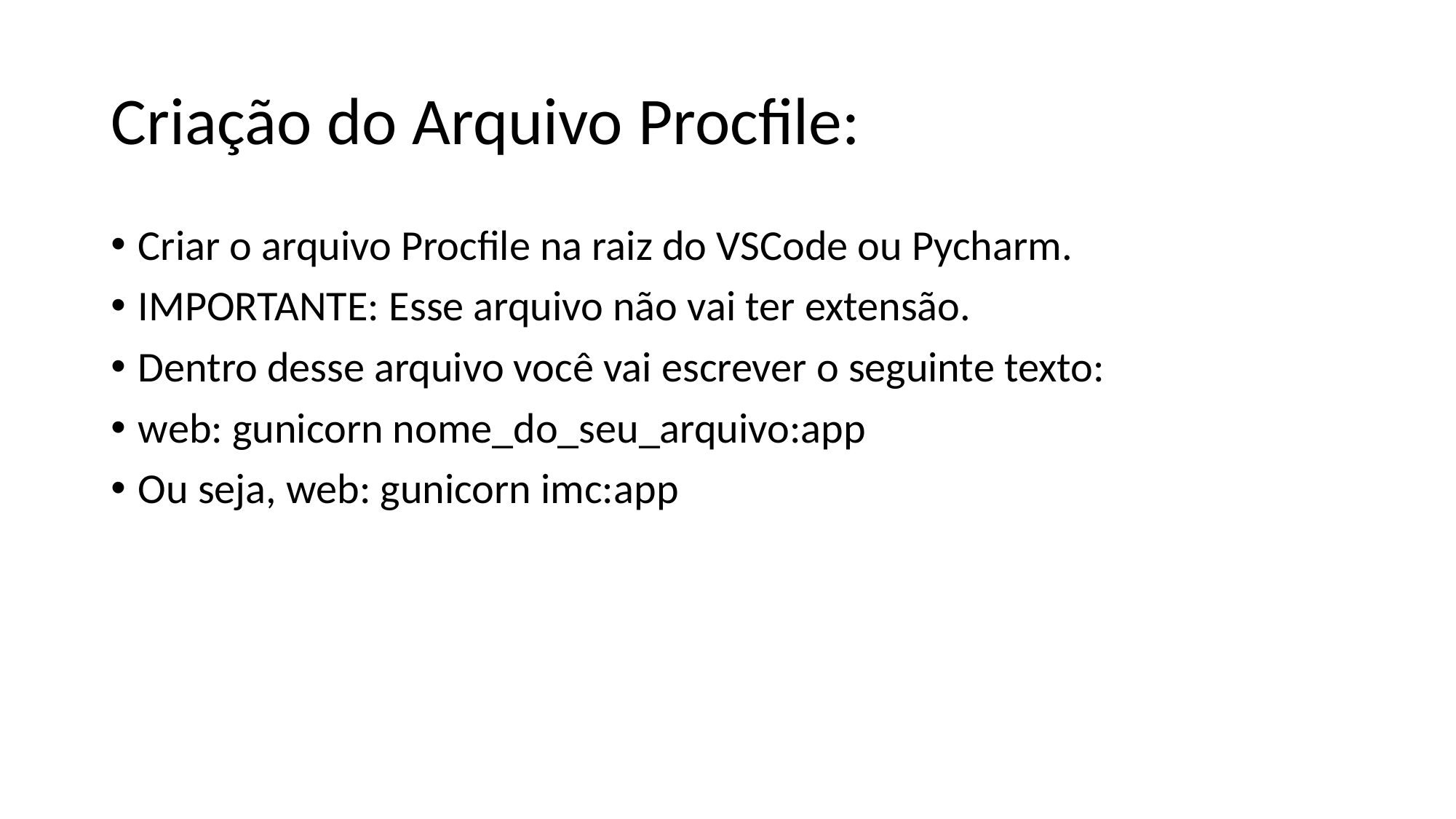

# Criação do Arquivo Procfile:
Criar o arquivo Procfile na raiz do VSCode ou Pycharm.
IMPORTANTE: Esse arquivo não vai ter extensão.
Dentro desse arquivo você vai escrever o seguinte texto:
web: gunicorn nome_do_seu_arquivo:app
Ou seja, web: gunicorn imc:app